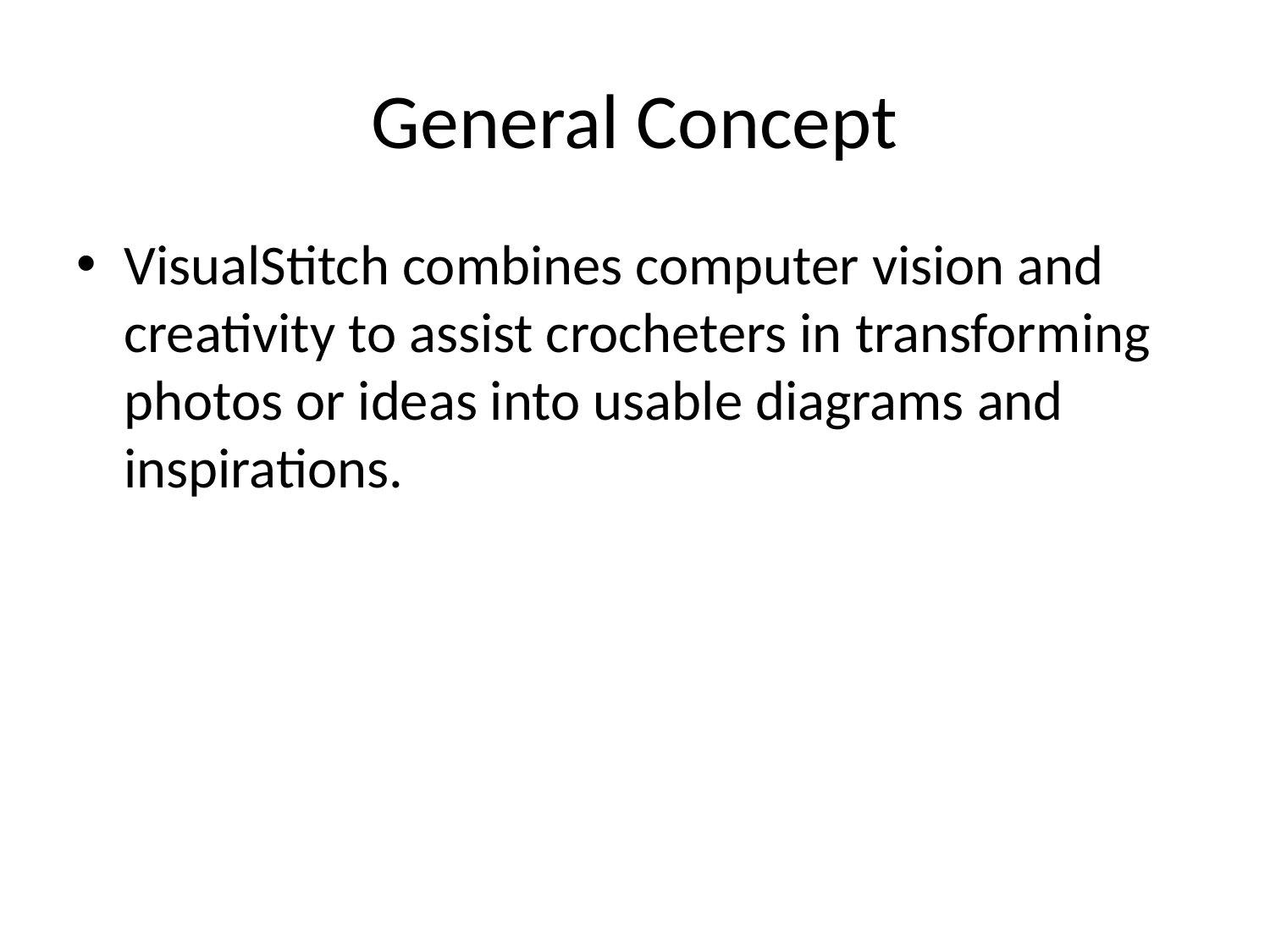

# General Concept
VisualStitch combines computer vision and creativity to assist crocheters in transforming photos or ideas into usable diagrams and inspirations.